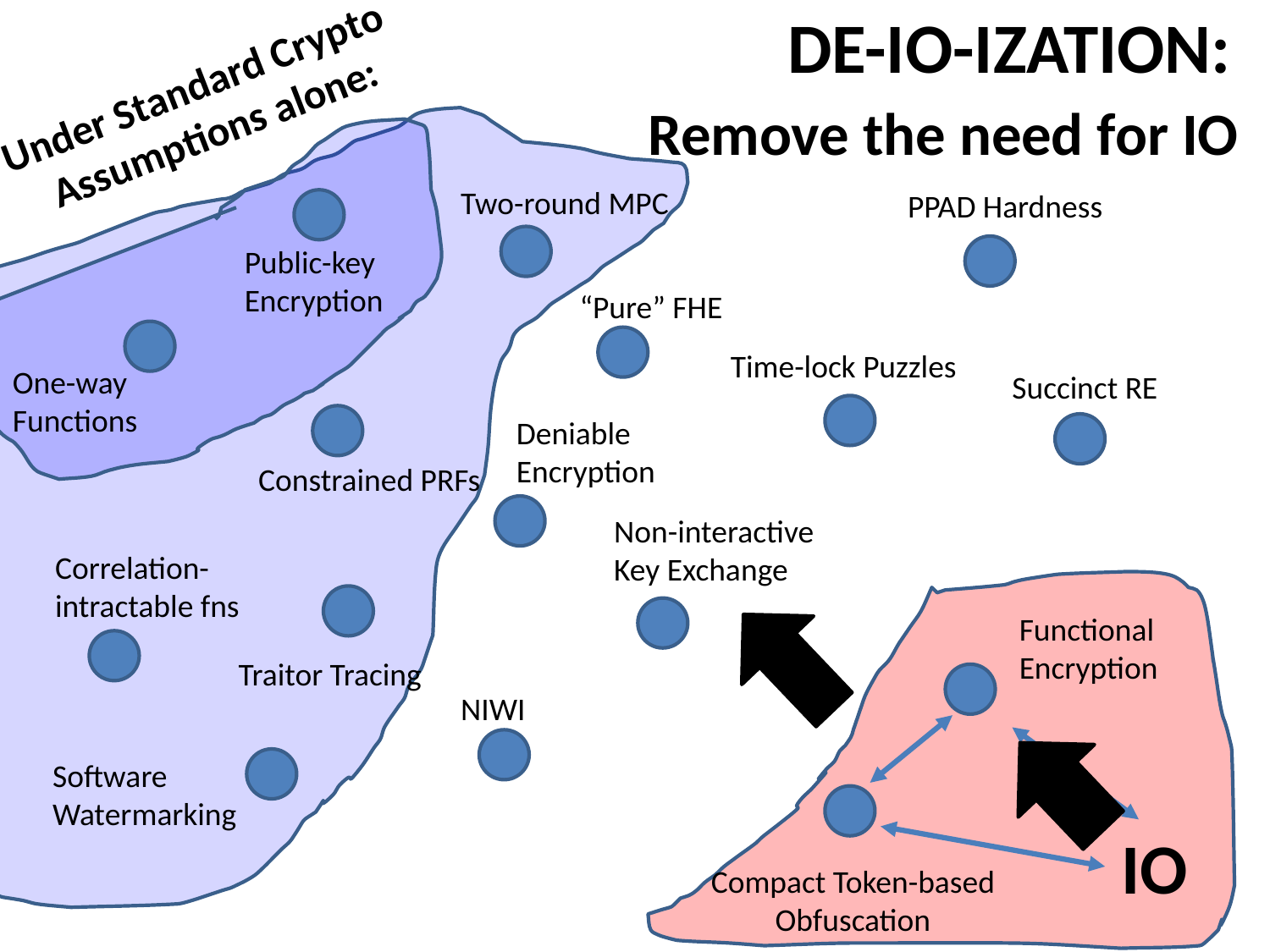

DE-IO-IZATION:
Under Standard Crypto
Assumptions alone:
Remove the need for IO

Two-round MPC
PPAD Hardness

Public-key
Encryption

“Pure” FHE

Time-lock Puzzles
One-way
Functions
Succinct RE

Deniable
Encryption

Constrained PRFs

Non-interactive
Key Exchange
Correlation-intractable fns

Functional
Encryption

Traitor Tracing

NIWI

Software Watermarking

IO
Compact Token-based
Obfuscation